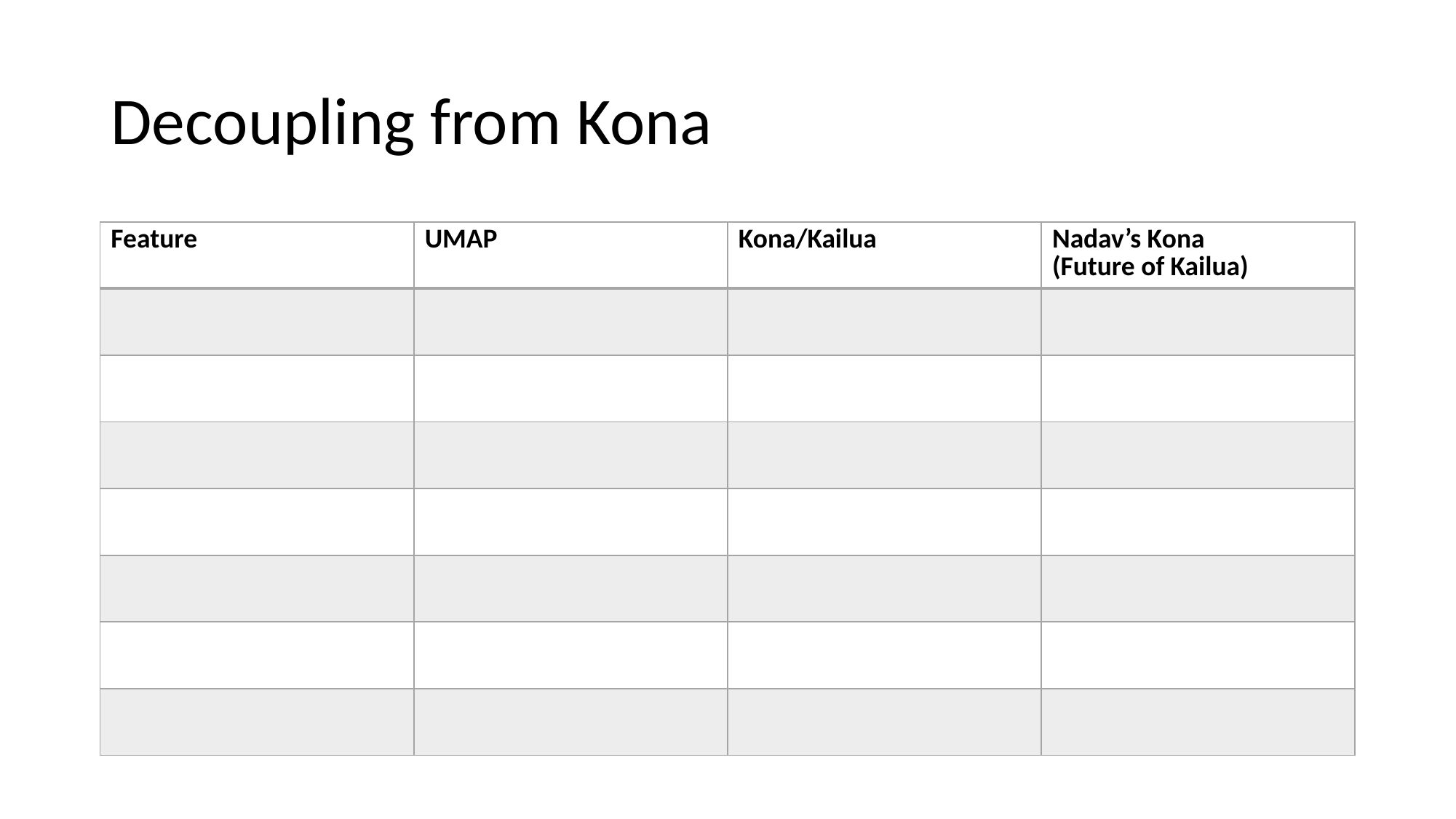

# Decoupling from Kona
| Feature | UMAP | Kona/Kailua | Nadav’s Kona (Future of Kailua) |
| --- | --- | --- | --- |
|  |  |  |  |
|  |  |  |  |
|  |  |  |  |
|  |  |  |  |
|  |  |  |  |
|  |  |  |  |
|  |  |  |  |